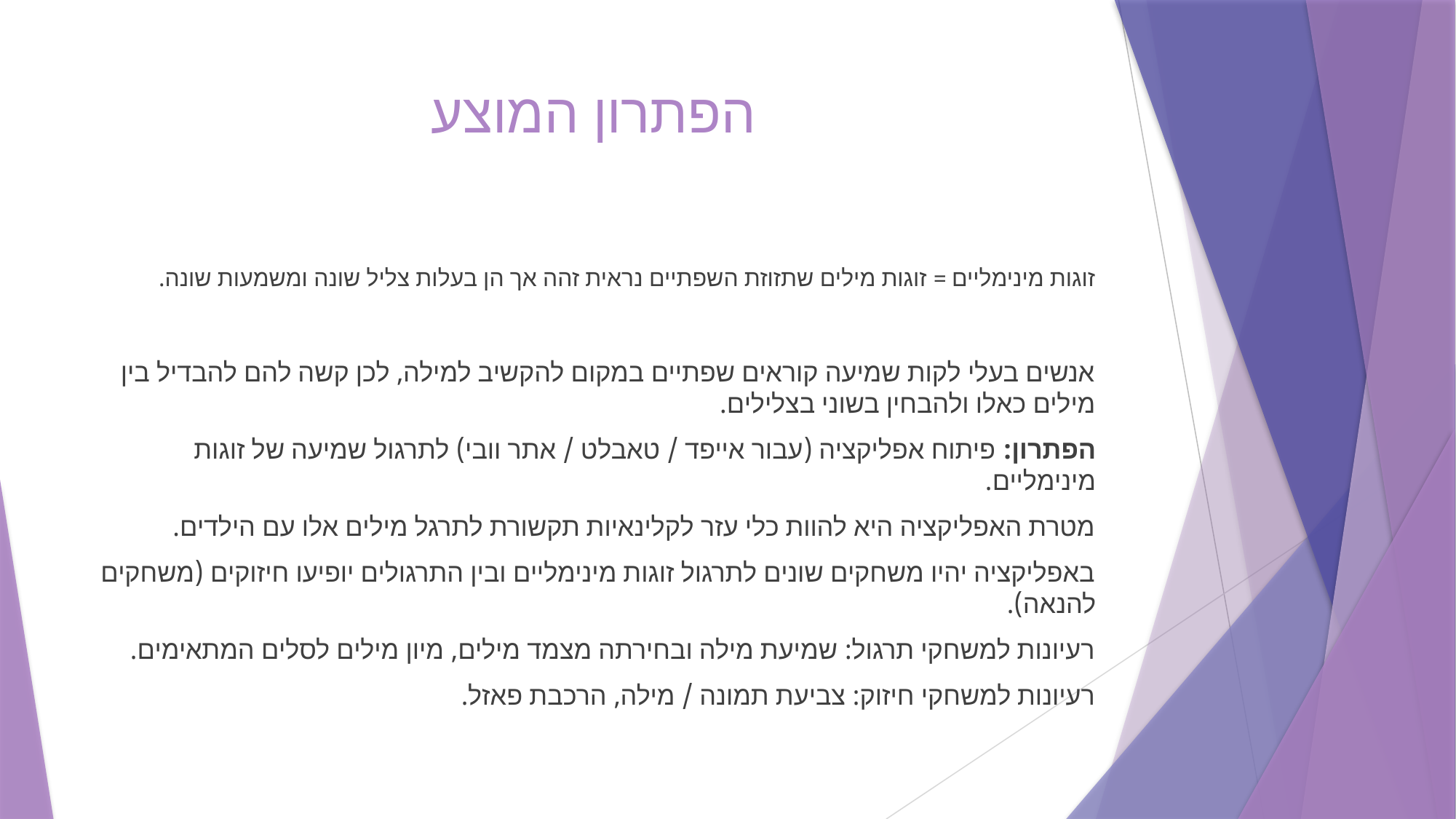

# הפתרון המוצע
זוגות מינימליים = זוגות מילים שתזוזת השפתיים נראית זהה אך הן בעלות צליל שונה ומשמעות שונה.

אנשים בעלי לקות שמיעה קוראים שפתיים במקום להקשיב למילה, לכן קשה להם להבדיל בין מילים כאלו ולהבחין בשוני בצלילים.
הפתרון: פיתוח אפליקציה (עבור אייפד / טאבלט / אתר וובי) לתרגול שמיעה של זוגות מינימליים.
מטרת האפליקציה היא להוות כלי עזר לקלינאיות תקשורת לתרגל מילים אלו עם הילדים.
באפליקציה יהיו משחקים שונים לתרגול זוגות מינימליים ובין התרגולים יופיעו חיזוקים (משחקים להנאה).
רעיונות למשחקי תרגול: שמיעת מילה ובחירתה מצמד מילים, מיון מילים לסלים המתאימים.
רעיונות למשחקי חיזוק: צביעת תמונה / מילה, הרכבת פאזל.